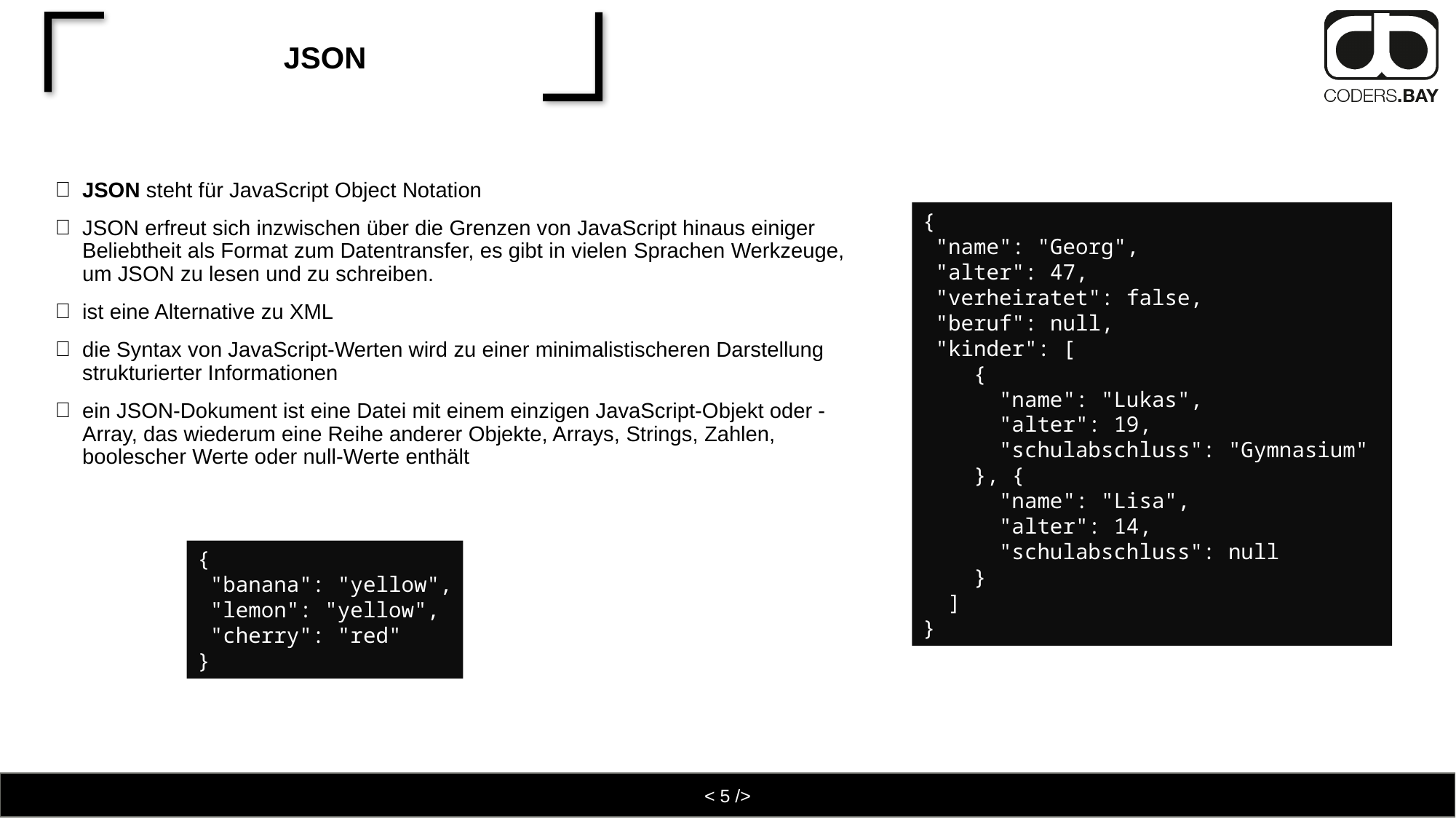

# JSON
JSON steht für JavaScript Object Notation
JSON erfreut sich inzwischen über die Grenzen von JavaScript hinaus einiger Beliebtheit als Format zum Datentransfer, es gibt in vielen Sprachen Werkzeuge, um JSON zu lesen und zu schreiben.
ist eine Alternative zu XML
die Syntax von JavaScript-Werten wird zu einer minimalistischeren Darstellung strukturierter Informationen
ein JSON-Dokument ist eine Datei mit einem einzigen JavaScript-Objekt oder -Array, das wiederum eine Reihe anderer Objekte, Arrays, Strings, Zahlen, boolescher Werte oder null-Werte enthält
{
 "name": "Georg",
 "alter": 47,
 "verheiratet": false,
 "beruf": null,
 "kinder": [
    {
      "name": "Lukas",
      "alter": 19,
      "schulabschluss": "Gymnasium"
    }, {
      "name": "Lisa",
      "alter": 14,
      "schulabschluss": null
    }
  ]
}
{
 "banana": "yellow",
 "lemon": "yellow",
 "cherry": "red"
}